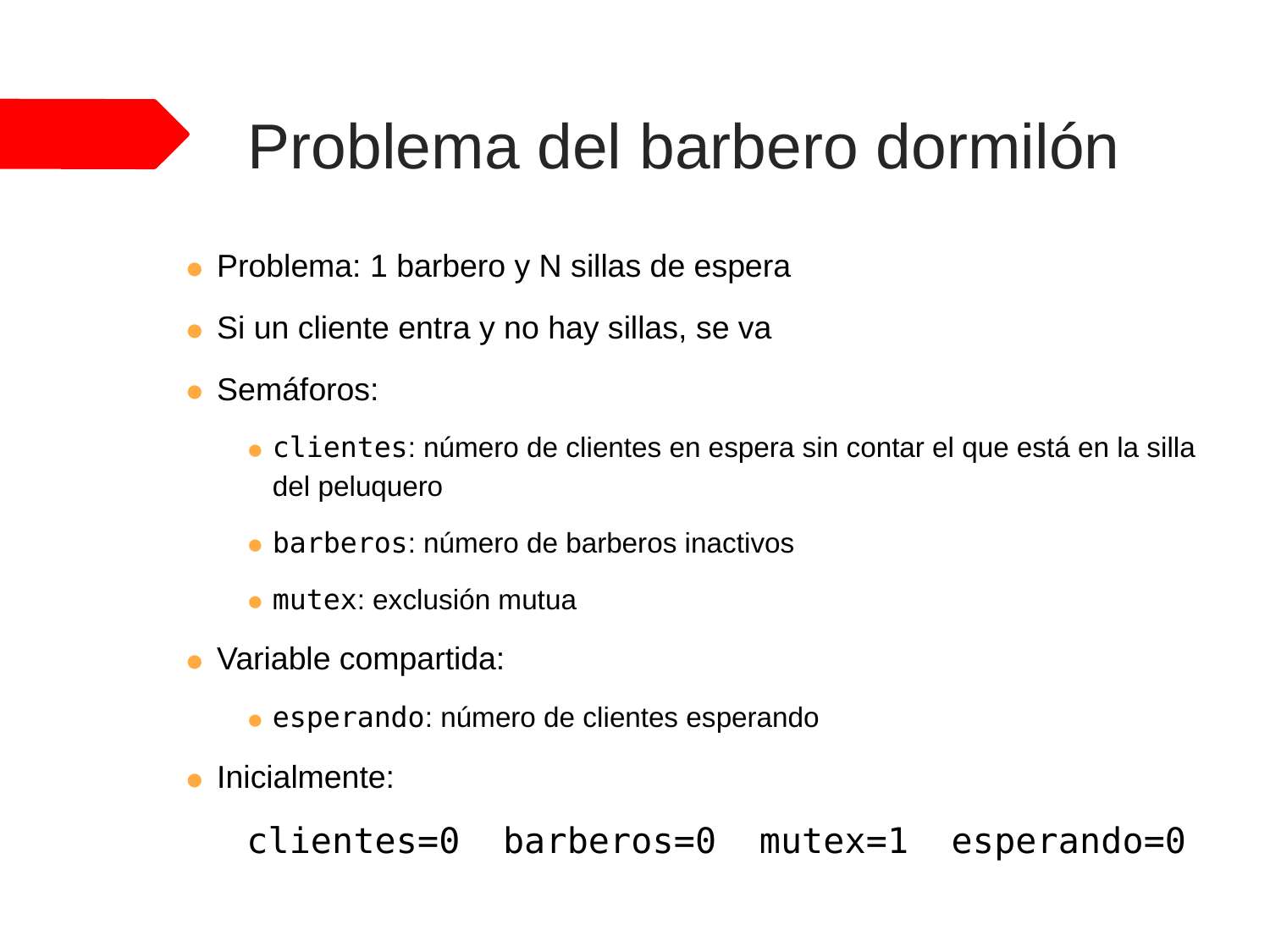

# Problema del barbero dormilón
Problema: 1 barbero y N sillas de espera
Si un cliente entra y no hay sillas, se va
Semáforos:
clientes: número de clientes en espera sin contar el que está en la silla del peluquero
barberos: número de barberos inactivos
mutex: exclusión mutua
Variable compartida:
esperando: número de clientes esperando
Inicialmente:
clientes=0  barberos=0  mutex=1  esperando=0